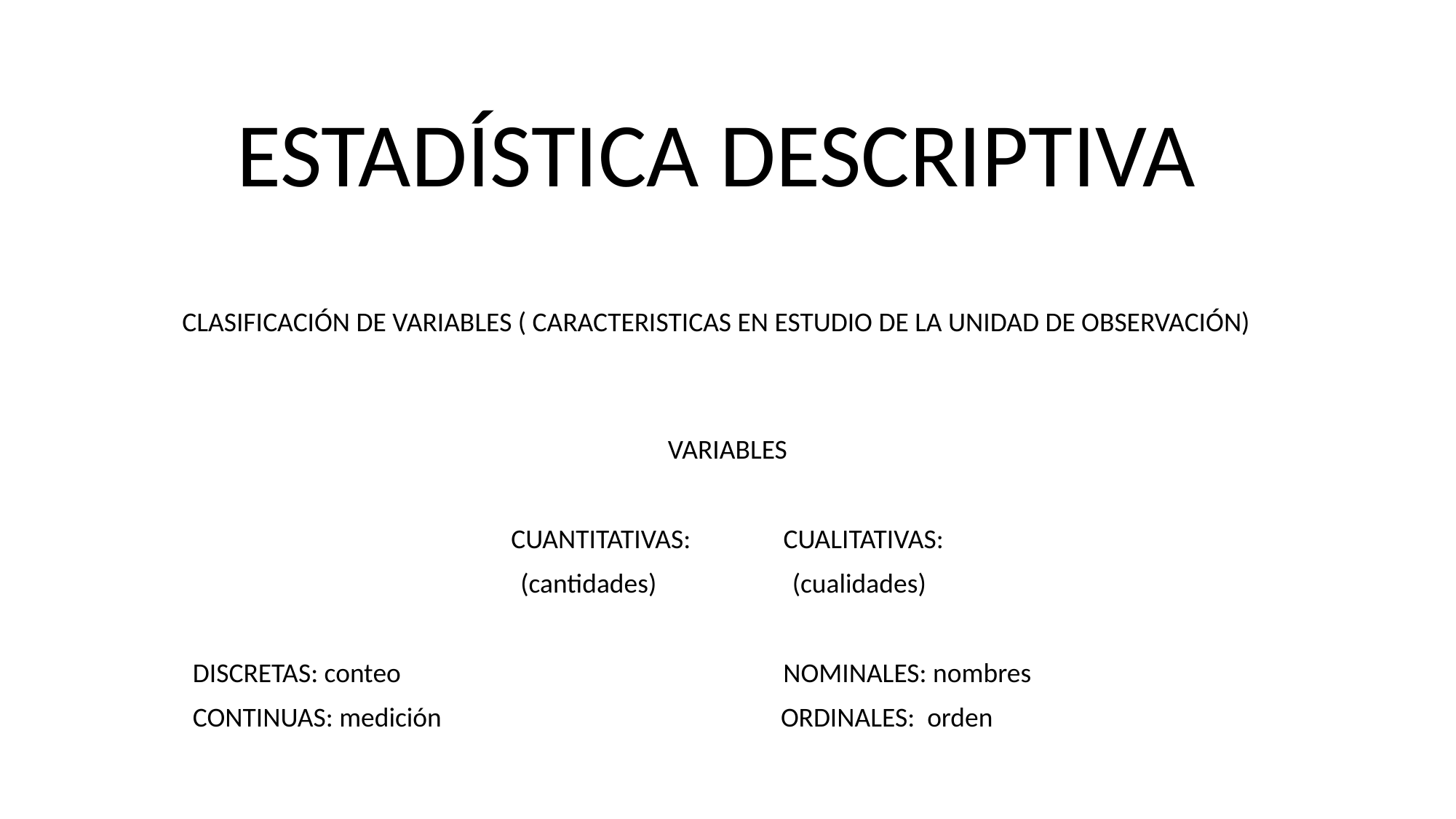

# ESTADÍSTICA DESCRIPTIVA
CLASIFICACIÓN DE VARIABLES ( CARACTERISTICAS EN ESTUDIO DE LA UNIDAD DE OBSERVACIÓN)
VARIABLES

CUANTITATIVAS:               CUALITATIVAS:
                                                     (cantidades)                      (cualidades)

DISCRETAS: conteo                                                              NOMINALES: nombres
CONTINUAS: medición                                                       ORDINALES:  orden